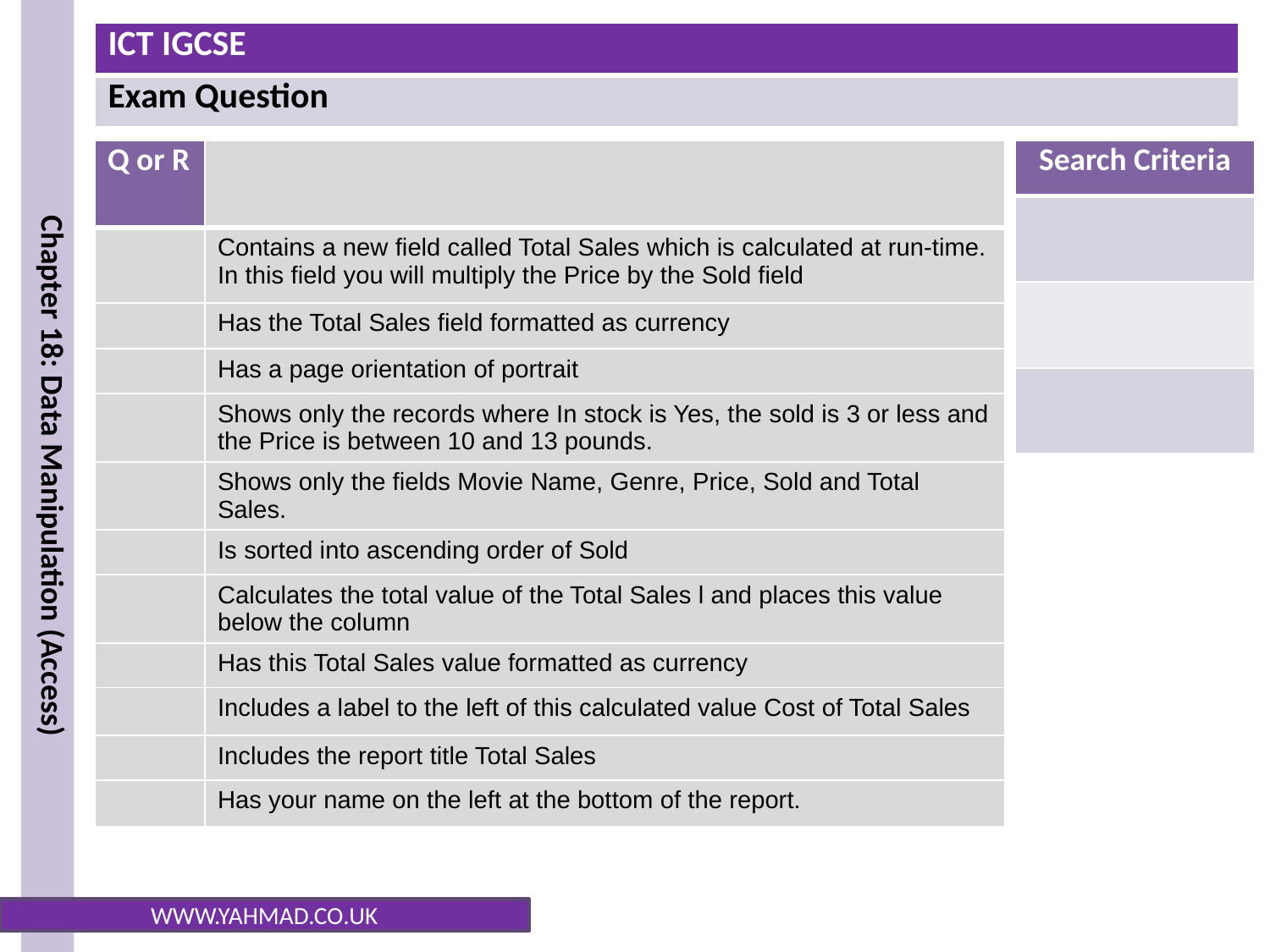

| Q or R |  |
| --- | --- |
|  | Contains a new field called Total Sales which is calculated at run-time. In this field you will multiply the Price by the Sold field |
|  | Has the Total Sales field formatted as currency |
|  | Has a page orientation of portrait |
|  | Shows only the records where In stock is Yes, the sold is 3 or less and the Price is between 10 and 13 pounds. |
|  | Shows only the fields Movie Name, Genre, Price, Sold and Total Sales. |
|  | Is sorted into ascending order of Sold |
|  | Calculates the total value of the Total Sales l and places this value below the column |
|  | Has this Total Sales value formatted as currency |
|  | Includes a label to the left of this calculated value Cost of Total Sales |
|  | Includes the report title Total Sales |
|  | Has your name on the left at the bottom of the report. |
| Search Criteria |
| --- |
|  |
|  |
|  |